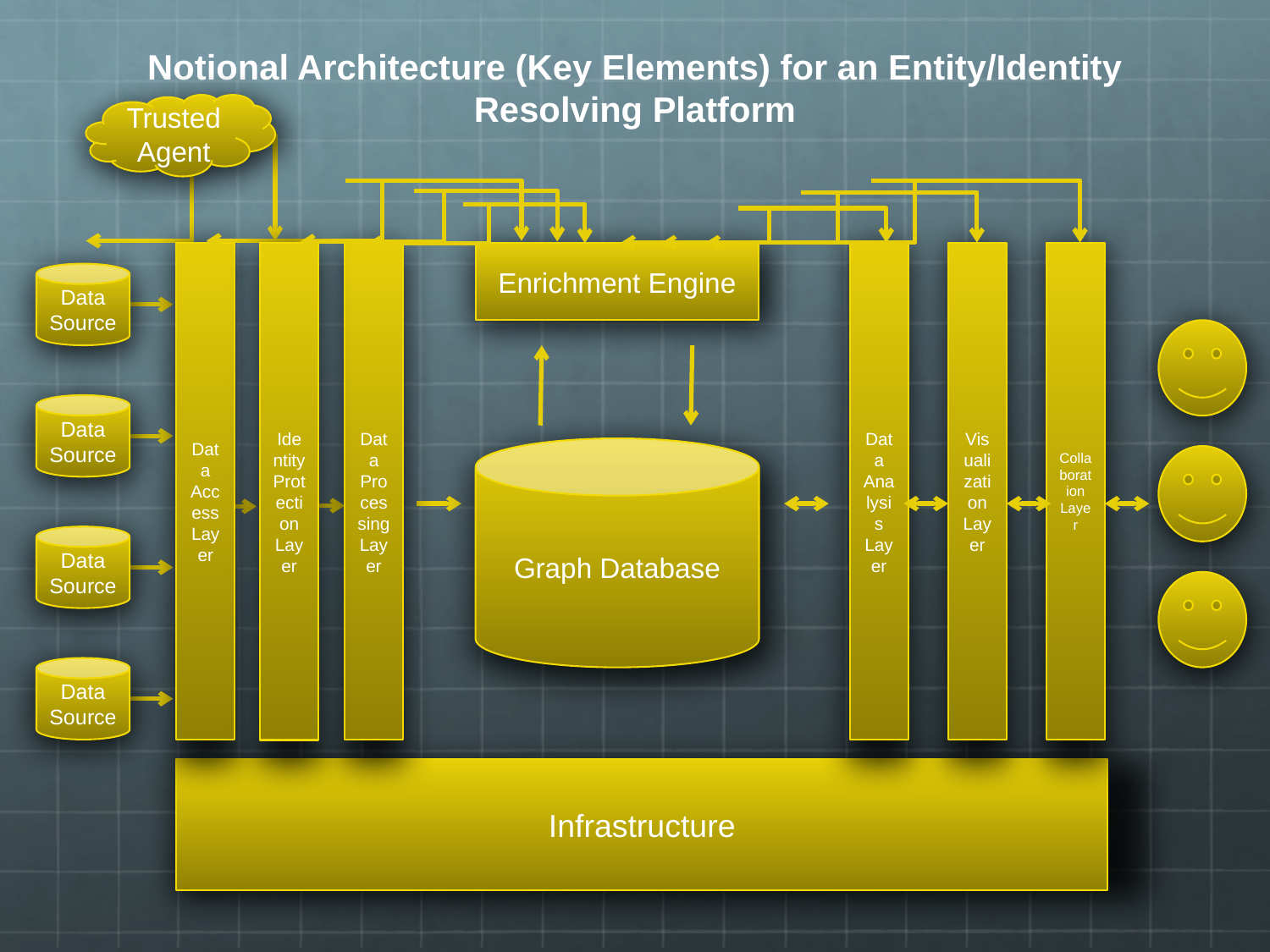

# Notional Architecture (Key Elements) for an Entity/Identity Resolving Platform
Trusted Agent
 Data Access Layer
Enrichment Engine
 Data Analysis Layer
Visualization Layer
Collaboration Layer
 Data Processing Layer
 Identity Protection Layer
Data Source

Data Source
Graph Database

Data Source

Data Source
Infrastructure